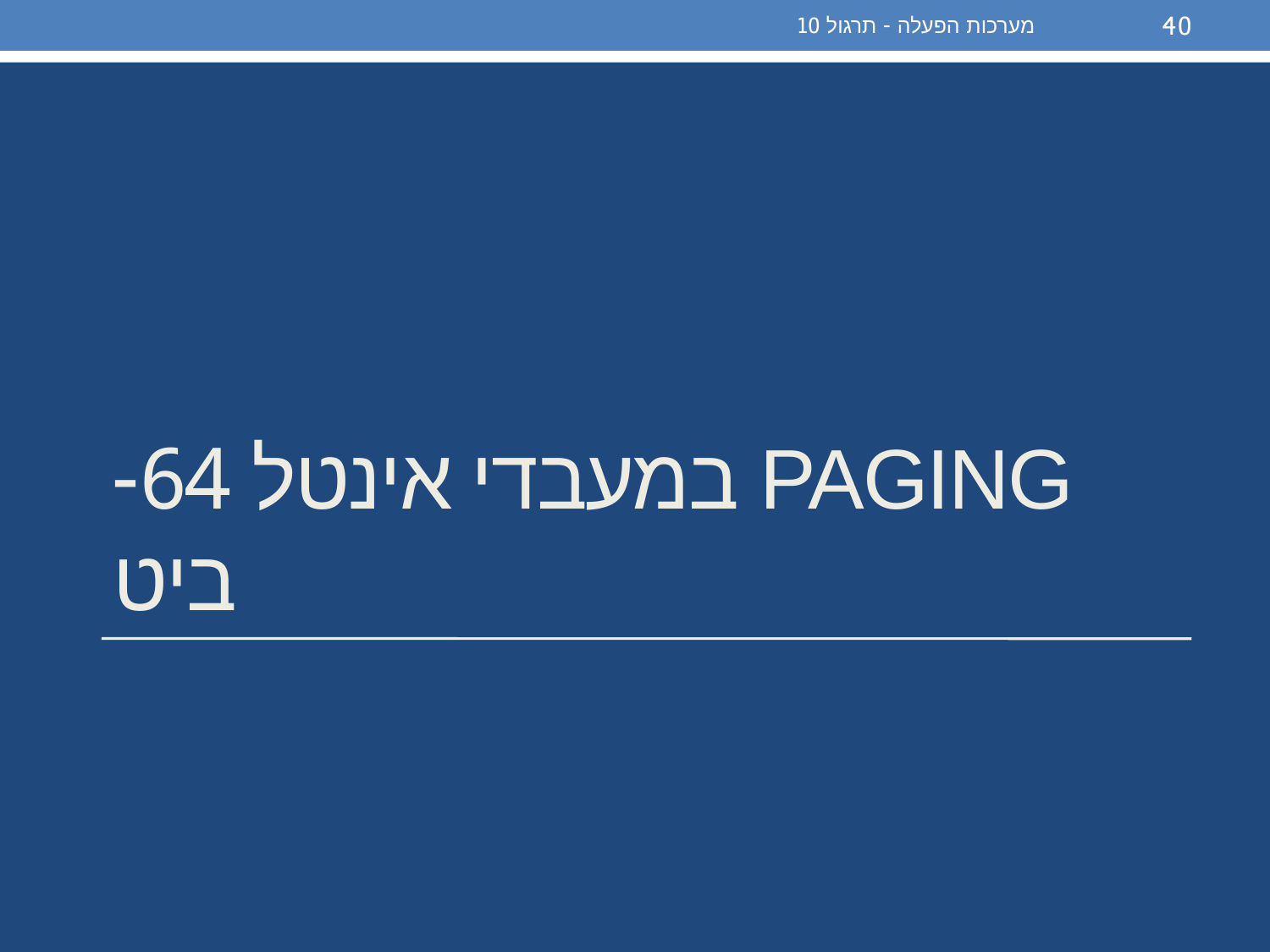

מערכות הפעלה - תרגול 10
40
# Paging במעבדי אינטל 64-ביט